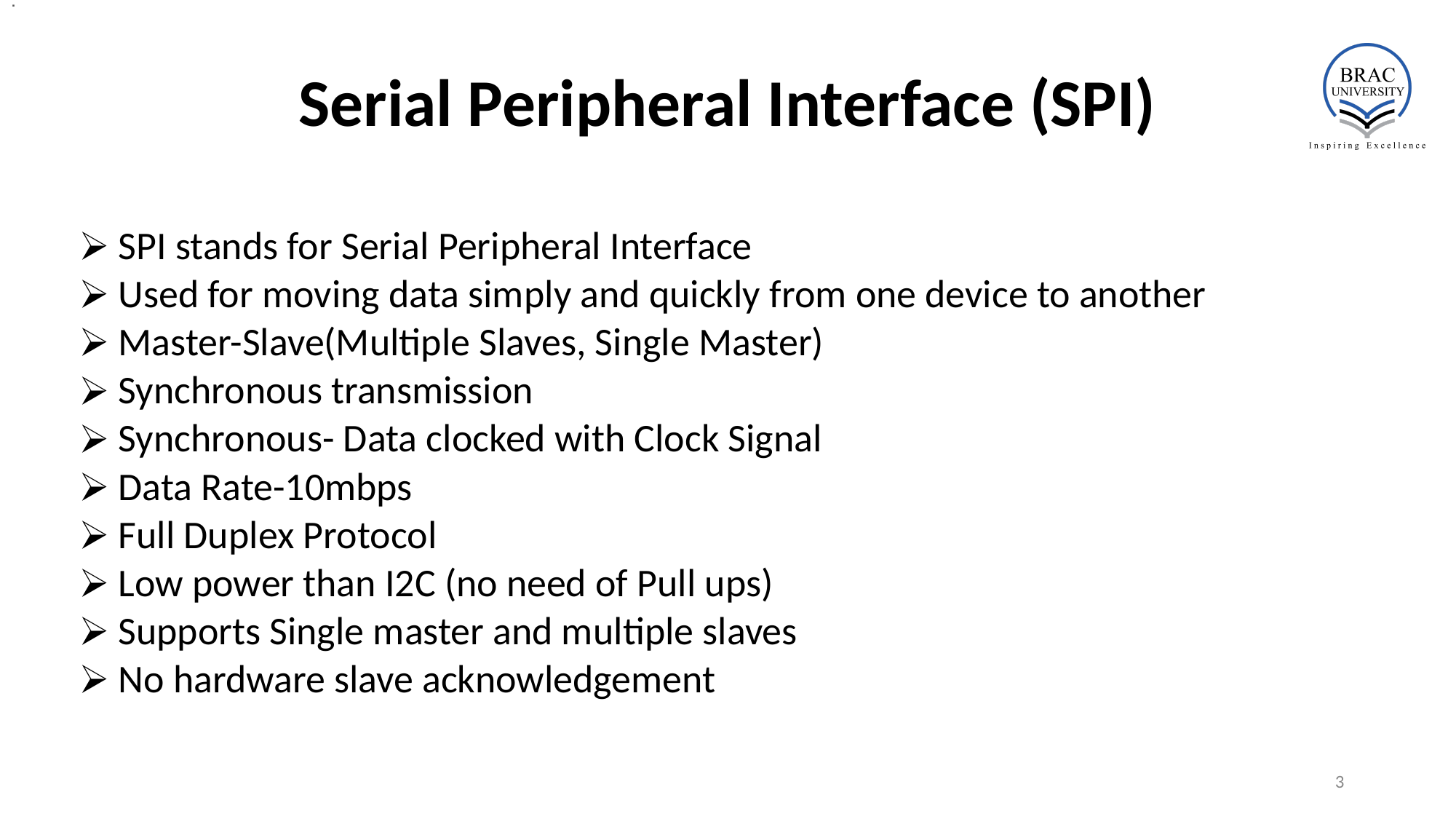

.
# Serial Peripheral Interface (SPI)

 SPI stands for Serial Peripheral Interface
 Used for moving data simply and quickly from one device to another
 Master-Slave(Multiple Slaves, Single Master)
 Synchronous transmission
 Synchronous- Data clocked with Clock Signal
 Data Rate-10mbps
 Full Duplex Protocol
 Low power than I2C (no need of Pull ups)
 Supports Single master and multiple slaves
 No hardware slave acknowledgement

3